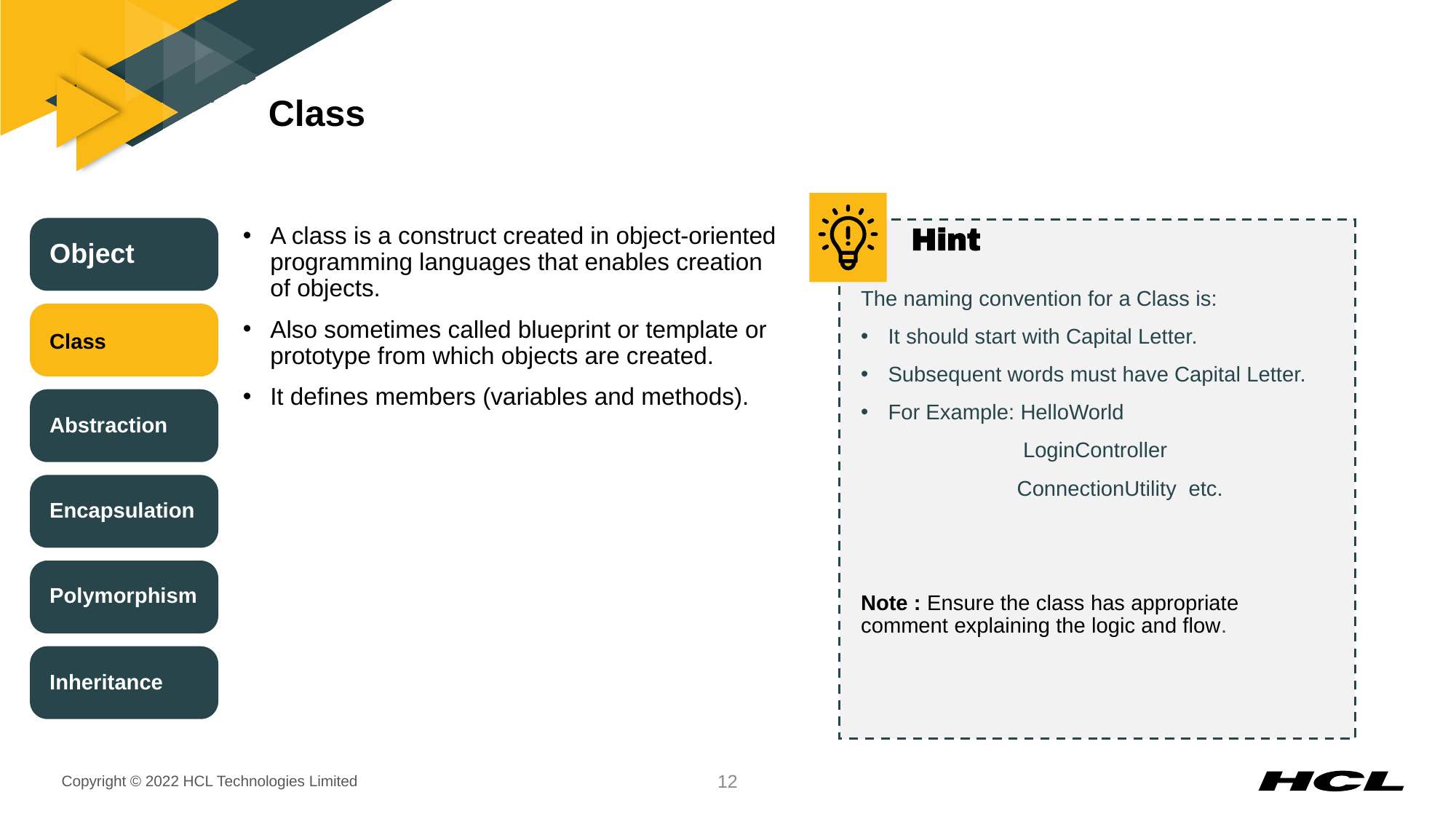

# Class
A class is a construct created in object-oriented programming languages that enables creation of objects.
Also sometimes called blueprint or template or prototype from which objects are created.
It defines members (variables and methods).
Object
The naming convention for a Class is:
It should start with Capital Letter.
Subsequent words must have Capital Letter.
For Example: HelloWorld
                           LoginController
                          ConnectionUtility  etc.

Note : Ensure the class has appropriate comment explaining the logic and flow.

Class
Abstraction
Encapsulation
Polymorphism
Inheritance
12